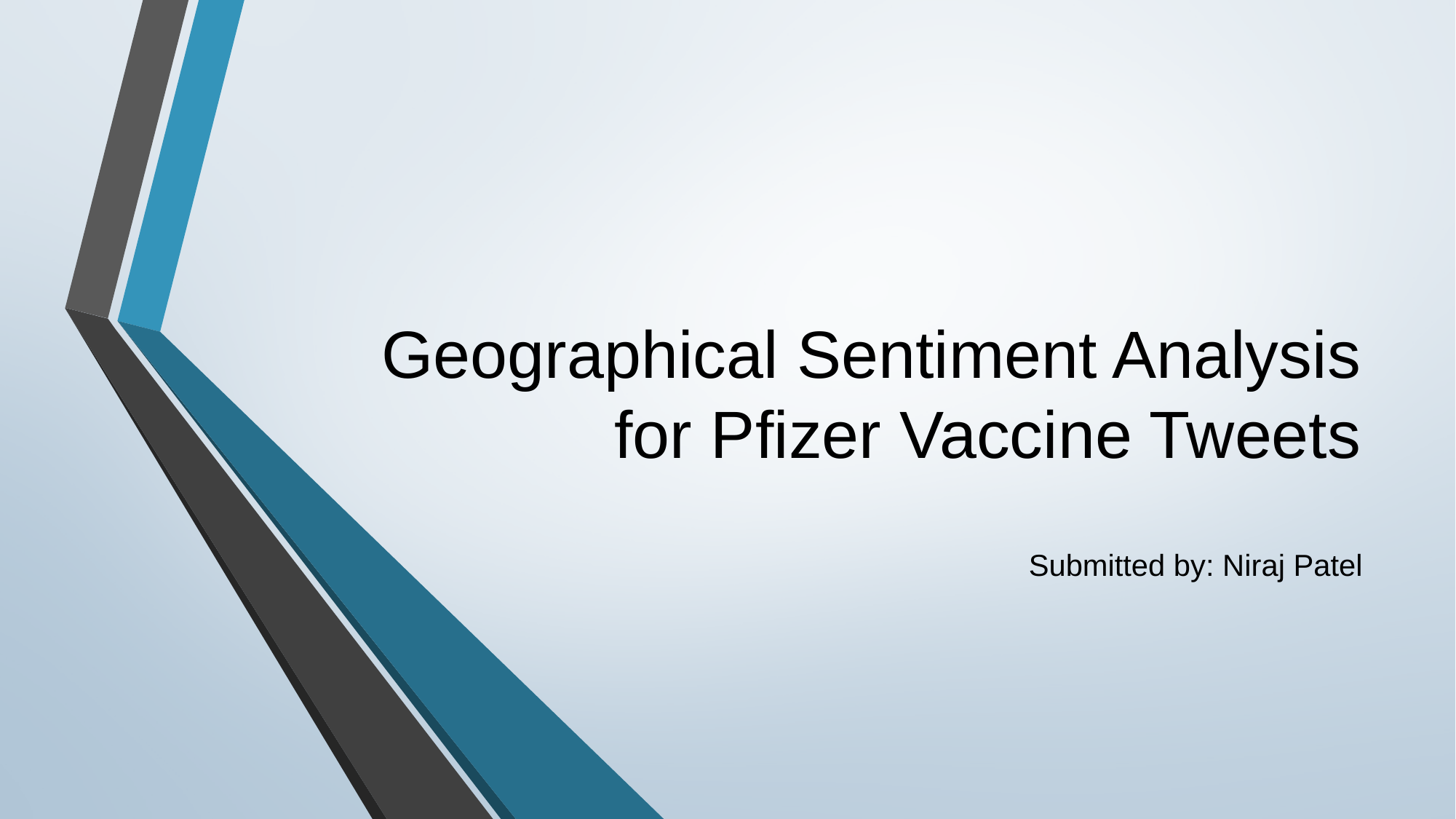

# Geographical Sentiment Analysis for Pfizer Vaccine Tweets
Submitted by: Niraj Patel